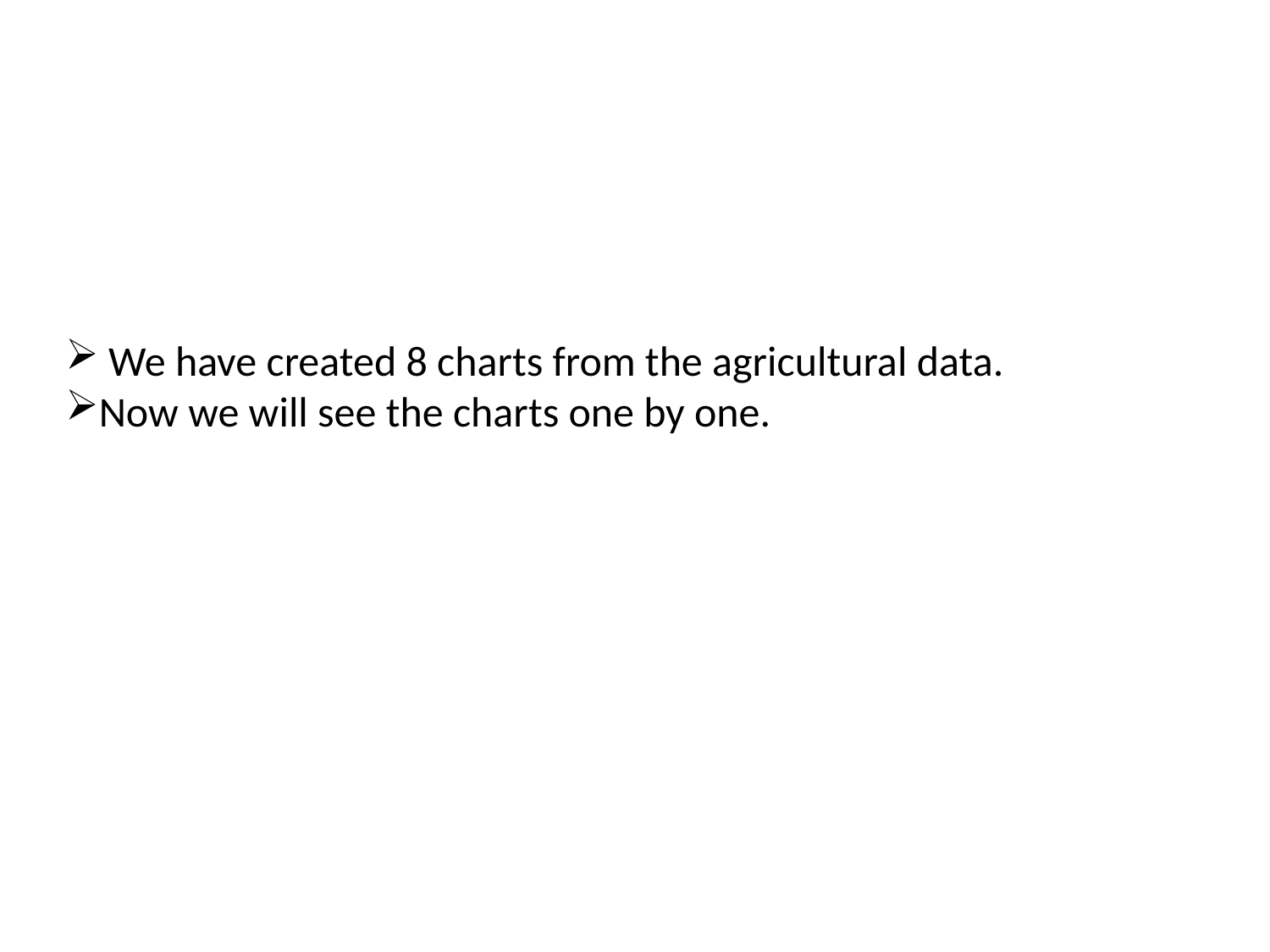

We have created 8 charts from the agricultural data.
Now we will see the charts one by one.